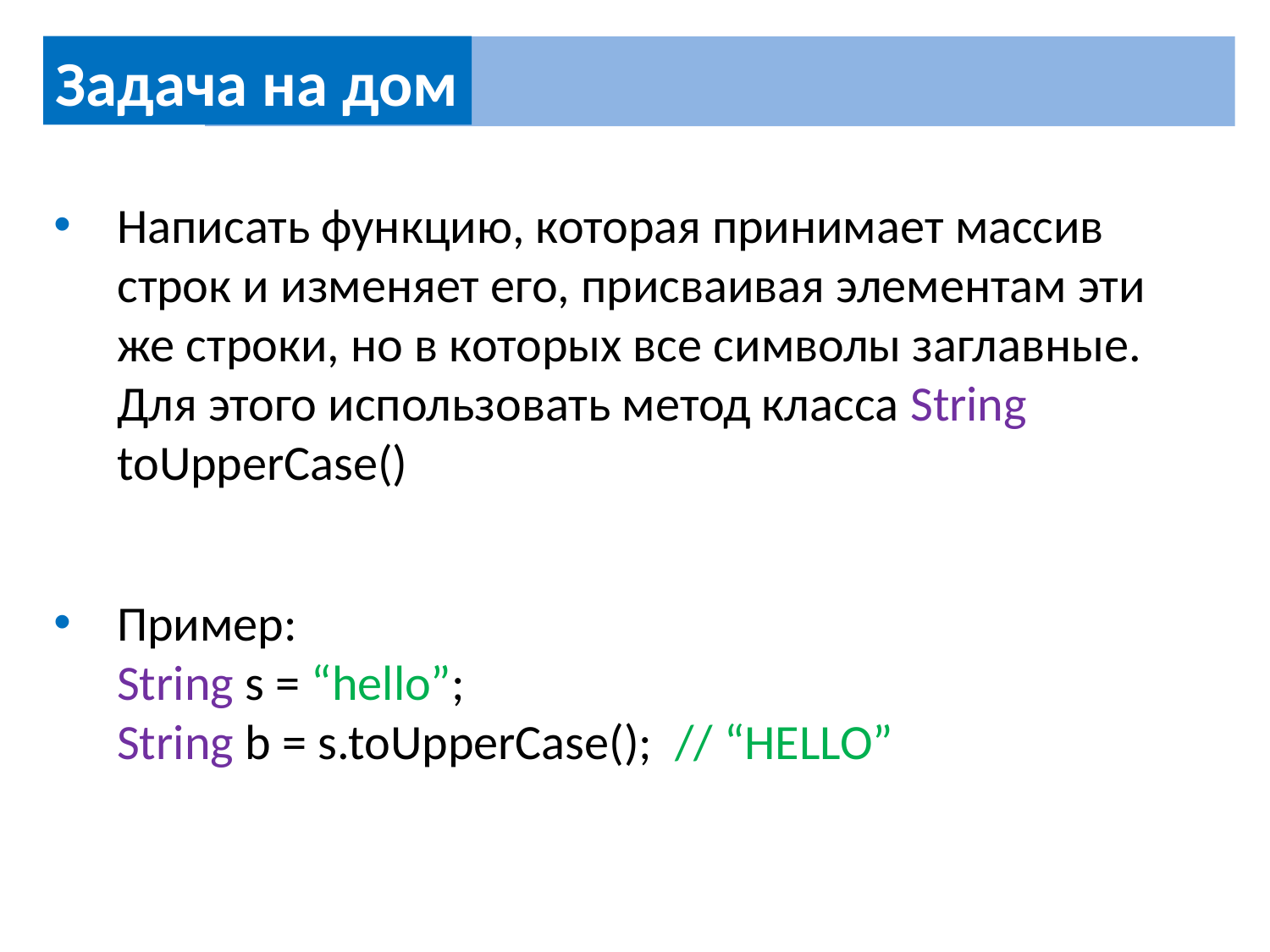

Задача на дом

Написать функцию, которая принимает массив строк и изменяет его, присваивая элементам эти же строки, но в которых все символы заглавные. Для этого использовать метод класса String toUpperCase()

Пример:
String s = “hello”;
String b = s.toUpperCase();  // “HELLO”